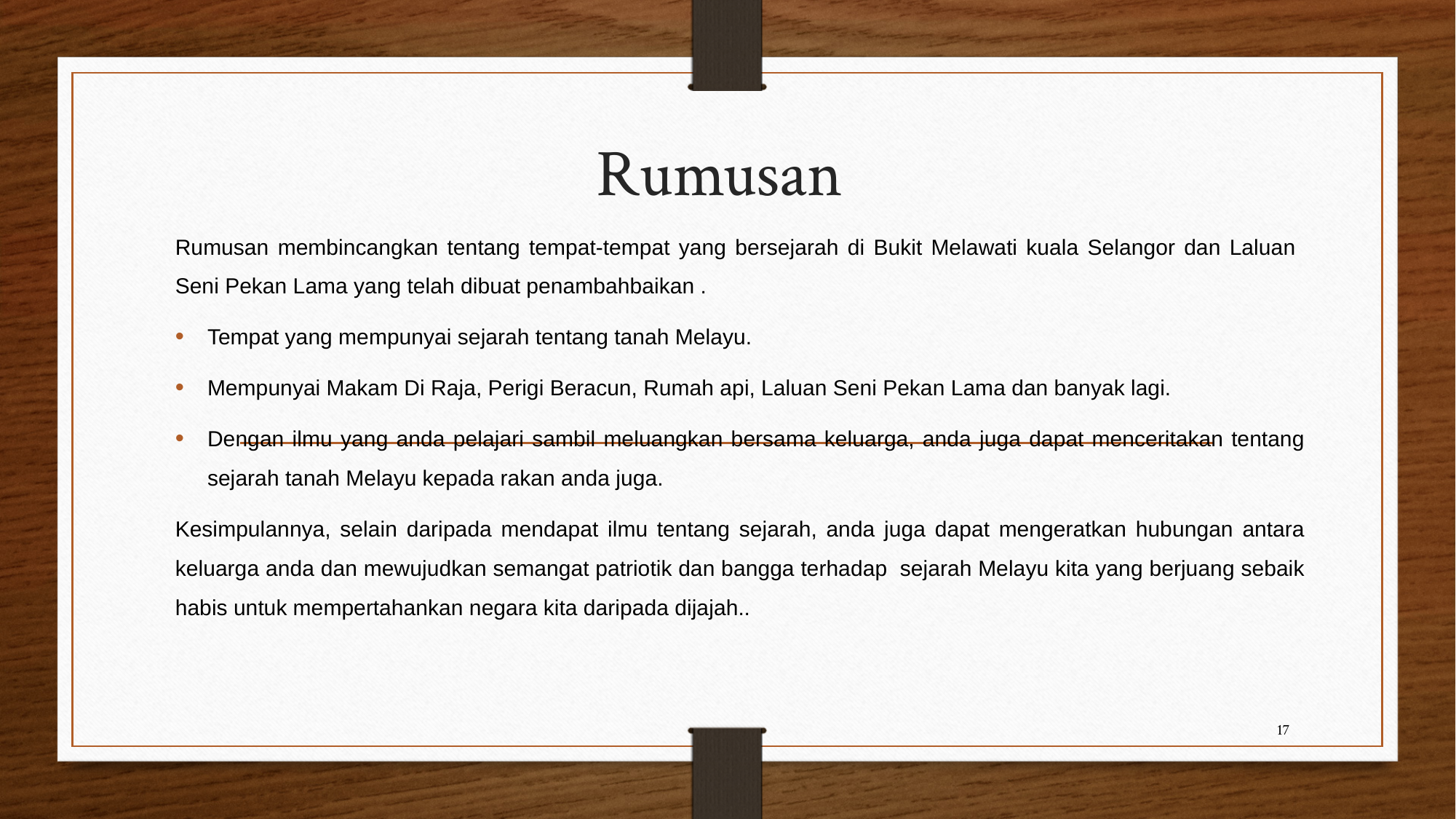

# Rumusan
Rumusan membincangkan tentang tempat-tempat yang bersejarah di Bukit Melawati kuala Selangor dan Laluan  Seni Pekan Lama yang telah dibuat penambahbaikan .
Tempat yang mempunyai sejarah tentang tanah Melayu.
Mempunyai Makam Di Raja, Perigi Beracun, Rumah api, Laluan Seni Pekan Lama dan banyak lagi.
Dengan ilmu yang anda pelajari sambil meluangkan bersama keluarga, anda juga dapat menceritakan tentang sejarah tanah Melayu kepada rakan anda juga.
Kesimpulannya, selain daripada mendapat ilmu tentang sejarah, anda juga dapat mengeratkan hubungan antara keluarga anda dan mewujudkan semangat patriotik dan bangga terhadap  sejarah Melayu kita yang berjuang sebaik habis untuk mempertahankan negara kita daripada dijajah..

17